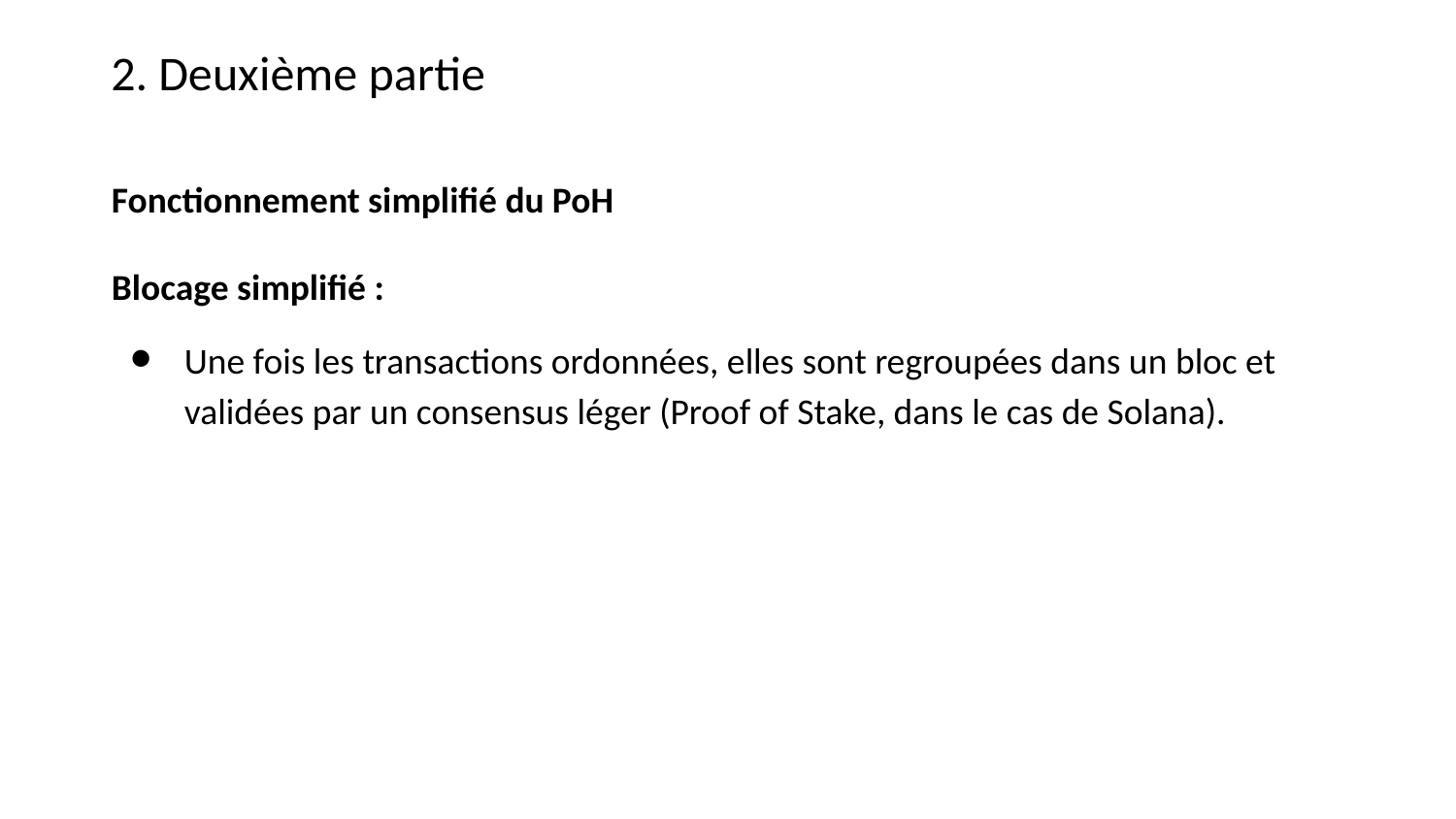

2. Deuxième partie
Fonctionnement simplifié du PoH

Blocage simplifié :
Une fois les transactions ordonnées, elles sont regroupées dans un bloc et validées par un consensus léger (Proof of Stake, dans le cas de Solana).